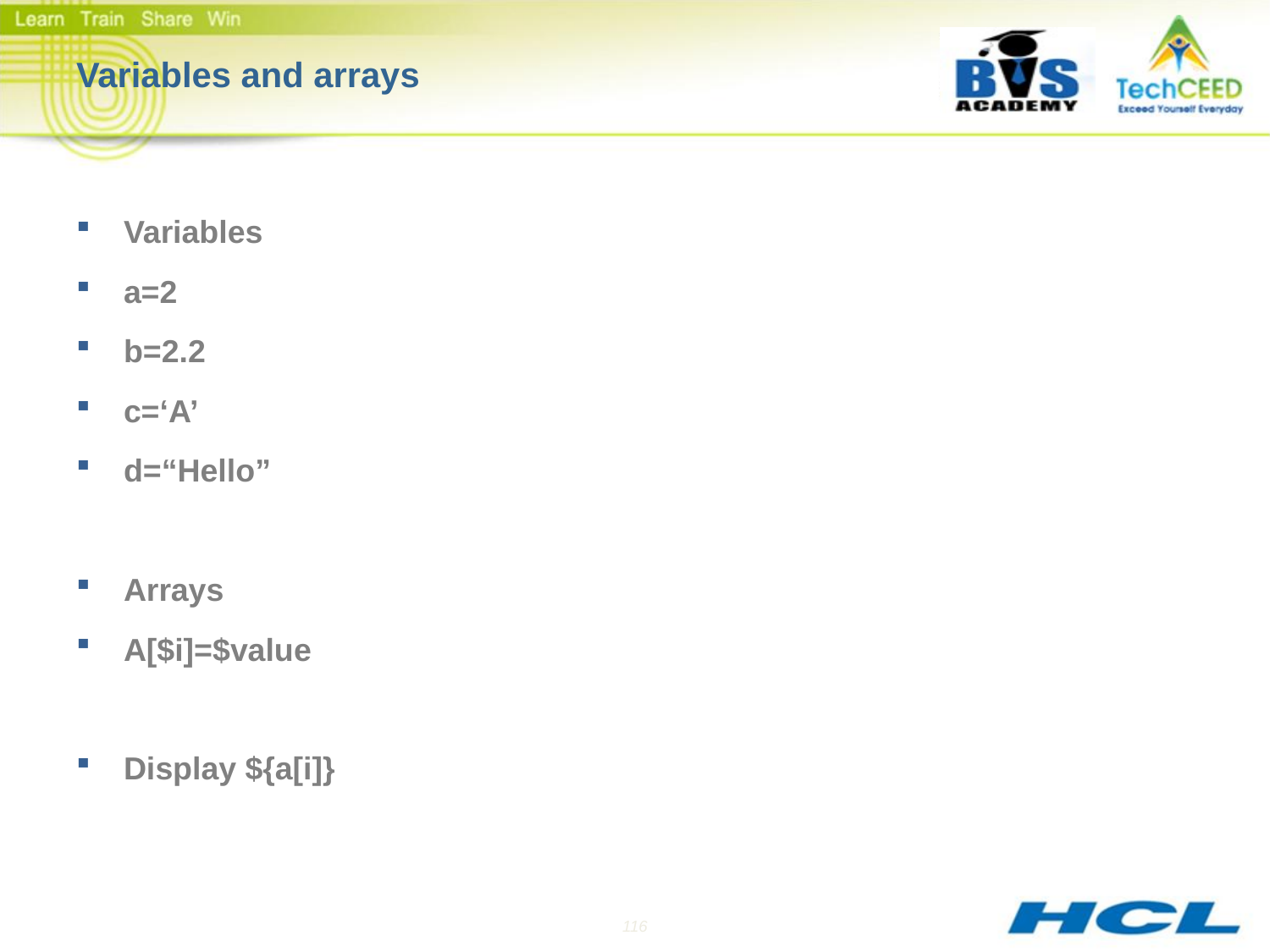

# Variables and arrays
Variables
a=2
b=2.2
c=‘A’
d=“Hello”

Arrays
A[$i]=$value

Display ${a[i]}

116